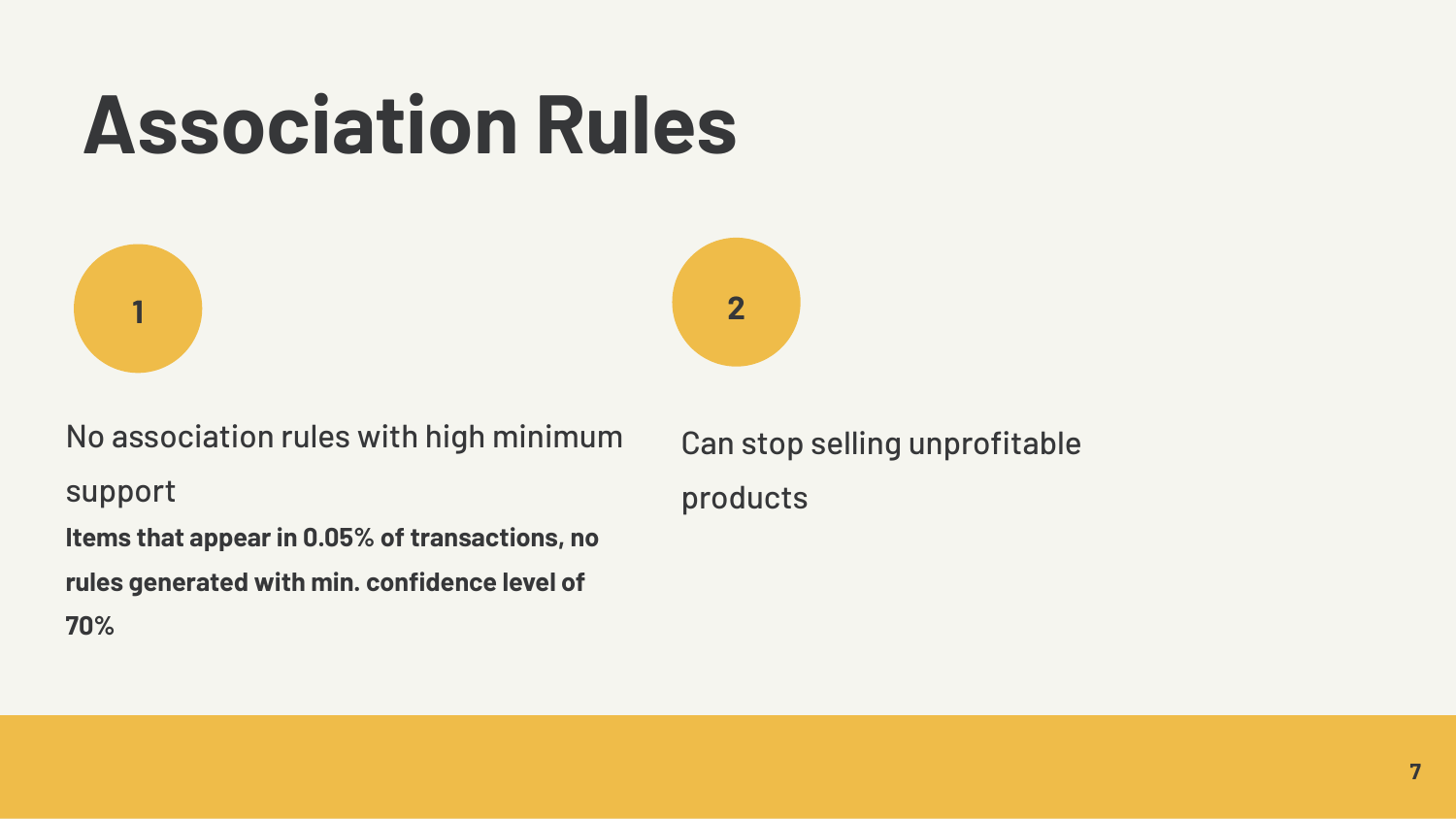

# Association Rules

2
1
No association rules with high minimum support
Items that appear in 0.05% of transactions, no rules generated with min. confidence level of 70%

Can stop selling unprofitable products

7